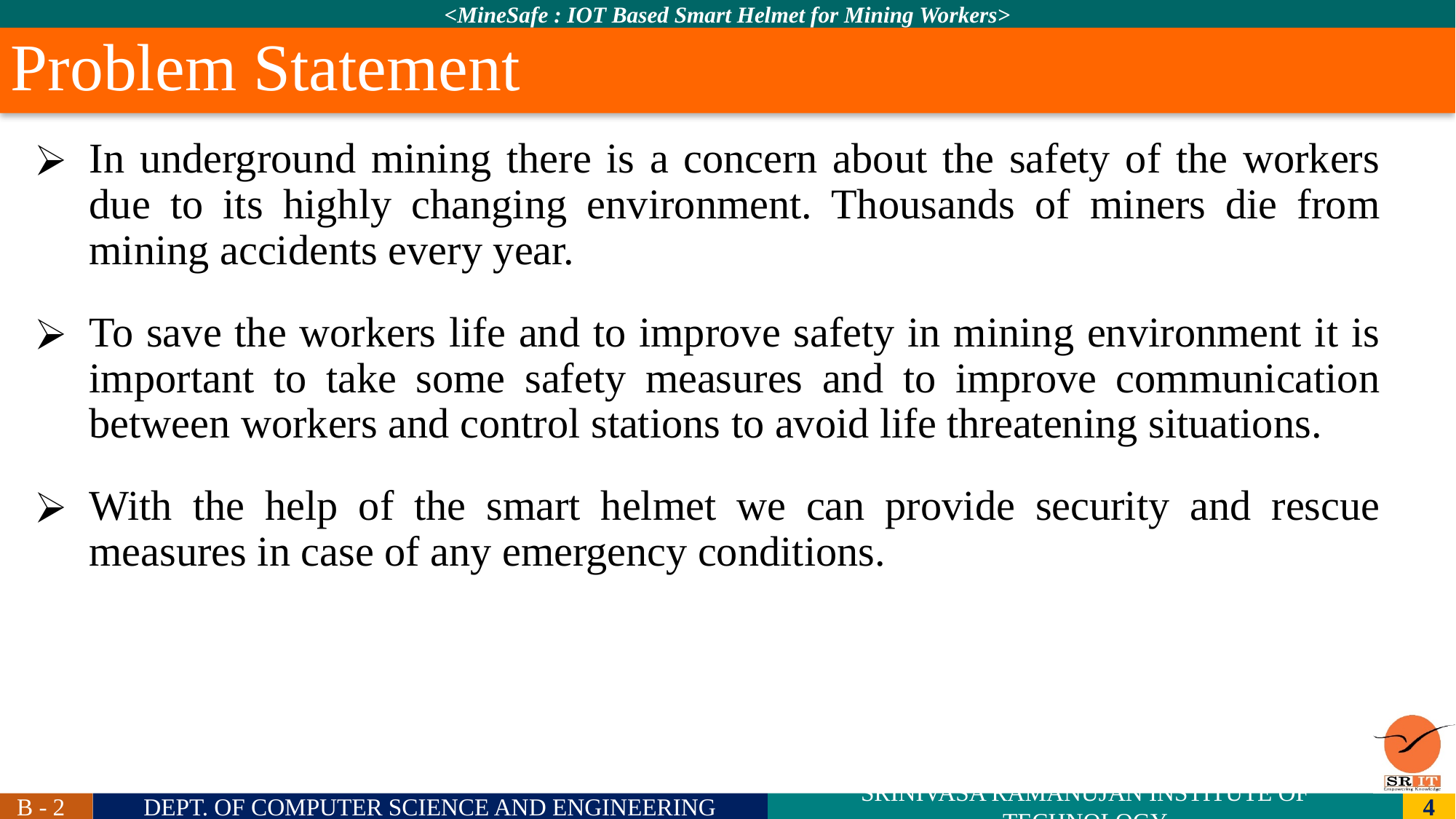

Problem Statement
In underground mining there is a concern about the safety of the workers due to its highly changing environment. Thousands of miners die from mining accidents every year.
To save the workers life and to improve safety in mining environment it is important to take some safety measures and to improve communication between workers and control stations to avoid life threatening situations.
With the help of the smart helmet we can provide security and rescue measures in case of any emergency conditions.